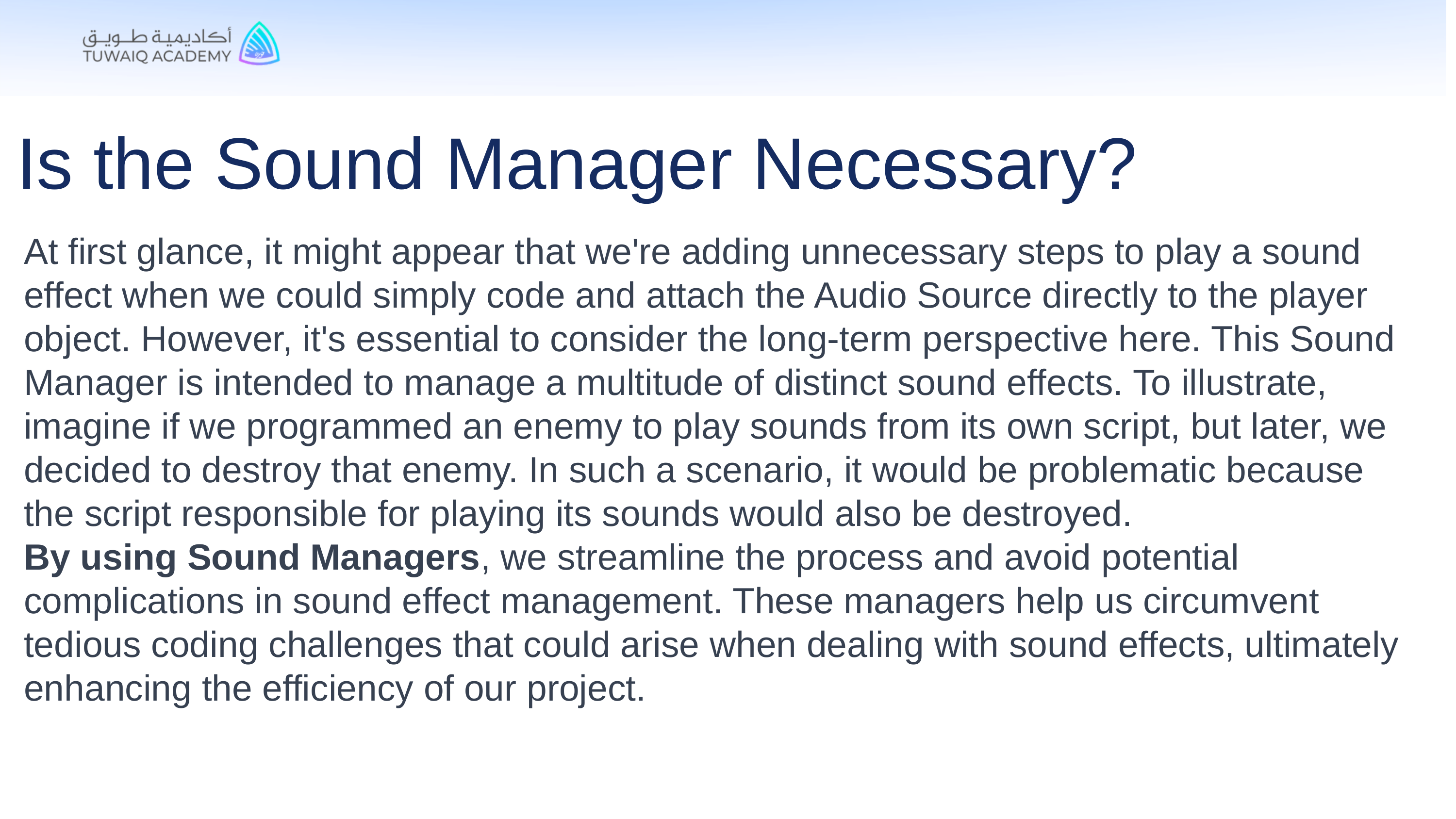

Is the Sound Manager Necessary?

At first glance, it might appear that we're adding unnecessary steps to play a sound effect when we could simply code and attach the Audio Source directly to the player object. However, it's essential to consider the long-term perspective here. This Sound Manager is intended to manage a multitude of distinct sound effects. To illustrate, imagine if we programmed an enemy to play sounds from its own script, but later, we decided to destroy that enemy. In such a scenario, it would be problematic because the script responsible for playing its sounds would also be destroyed.
By using Sound Managers, we streamline the process and avoid potential complications in sound effect management. These managers help us circumvent tedious coding challenges that could arise when dealing with sound effects, ultimately enhancing the efficiency of our project.